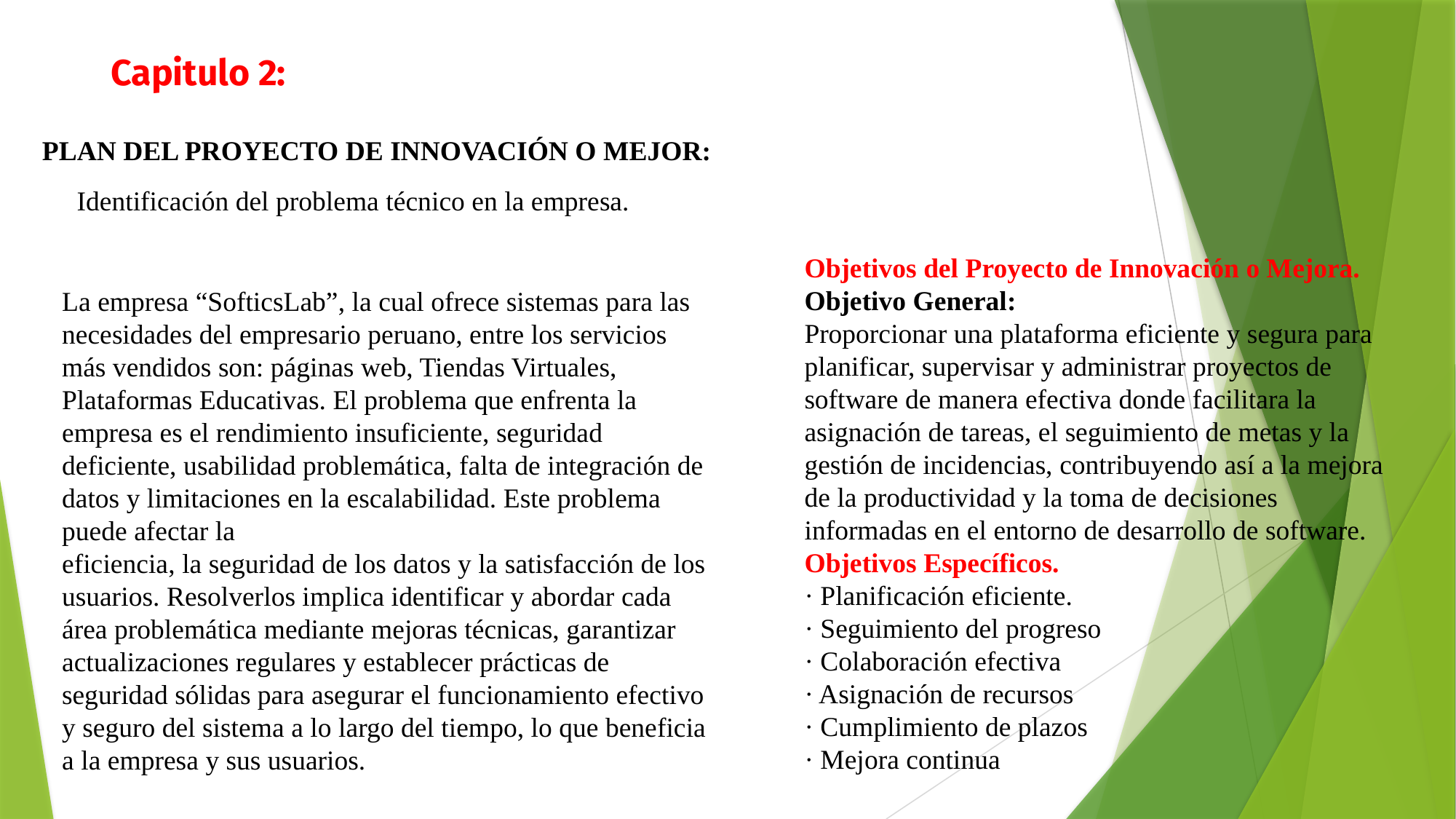

# Capitulo 2:
PLAN DEL PROYECTO DE INNOVACIÓN O MEJOR:
Identificación del problema técnico en la empresa.
Objetivos del Proyecto de Innovación o Mejora.
Objetivo General:
Proporcionar una plataforma eficiente y segura para planificar, supervisar y administrar proyectos de software de manera efectiva donde facilitara la asignación de tareas, el seguimiento de metas y la gestión de incidencias, contribuyendo así a la mejora de la productividad y la toma de decisiones informadas en el entorno de desarrollo de software.
Objetivos Específicos.
· Planificación eficiente.
· Seguimiento del progreso
· Colaboración efectiva
· Asignación de recursos
· Cumplimiento de plazos
· Mejora continua
La empresa “SofticsLab”, la cual ofrece sistemas para las necesidades del empresario peruano, entre los servicios más vendidos son: páginas web, Tiendas Virtuales, Plataformas Educativas. El problema que enfrenta la empresa es el rendimiento insuficiente, seguridad deficiente, usabilidad problemática, falta de integración de datos y limitaciones en la escalabilidad. Este problema puede afectar la
eficiencia, la seguridad de los datos y la satisfacción de los usuarios. Resolverlos implica identificar y abordar cada área problemática mediante mejoras técnicas, garantizar actualizaciones regulares y establecer prácticas de seguridad sólidas para asegurar el funcionamiento efectivo y seguro del sistema a lo largo del tiempo, lo que beneficia a la empresa y sus usuarios.